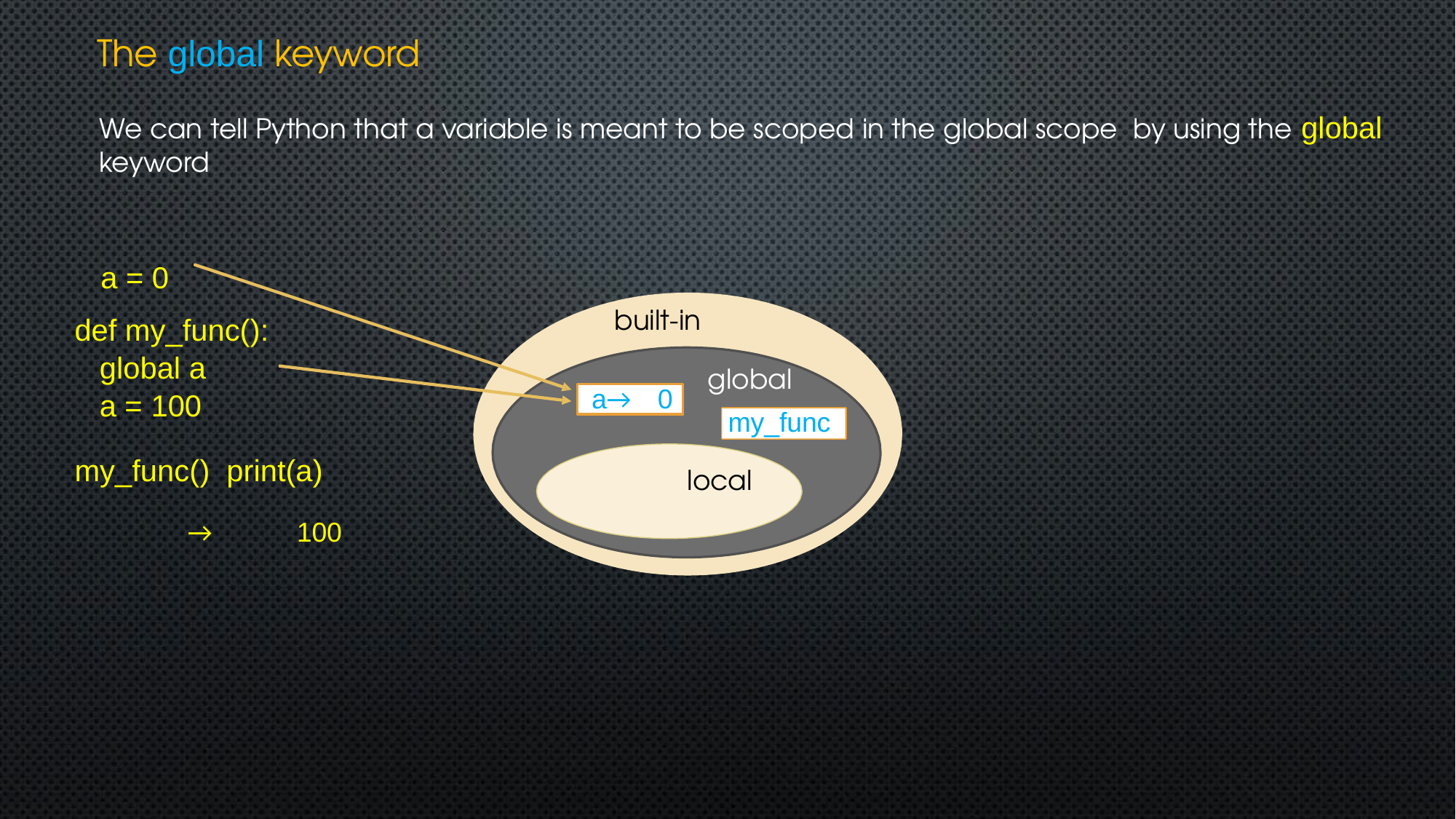

The global keyword
We can tell Python that a variable is meant to be scoped in the global scope  by using the global keyword

a = 0

built-in
def my_func():
   global a
   a = 100
my_func()  print(a)	→	100

global
my_func
local

a→0